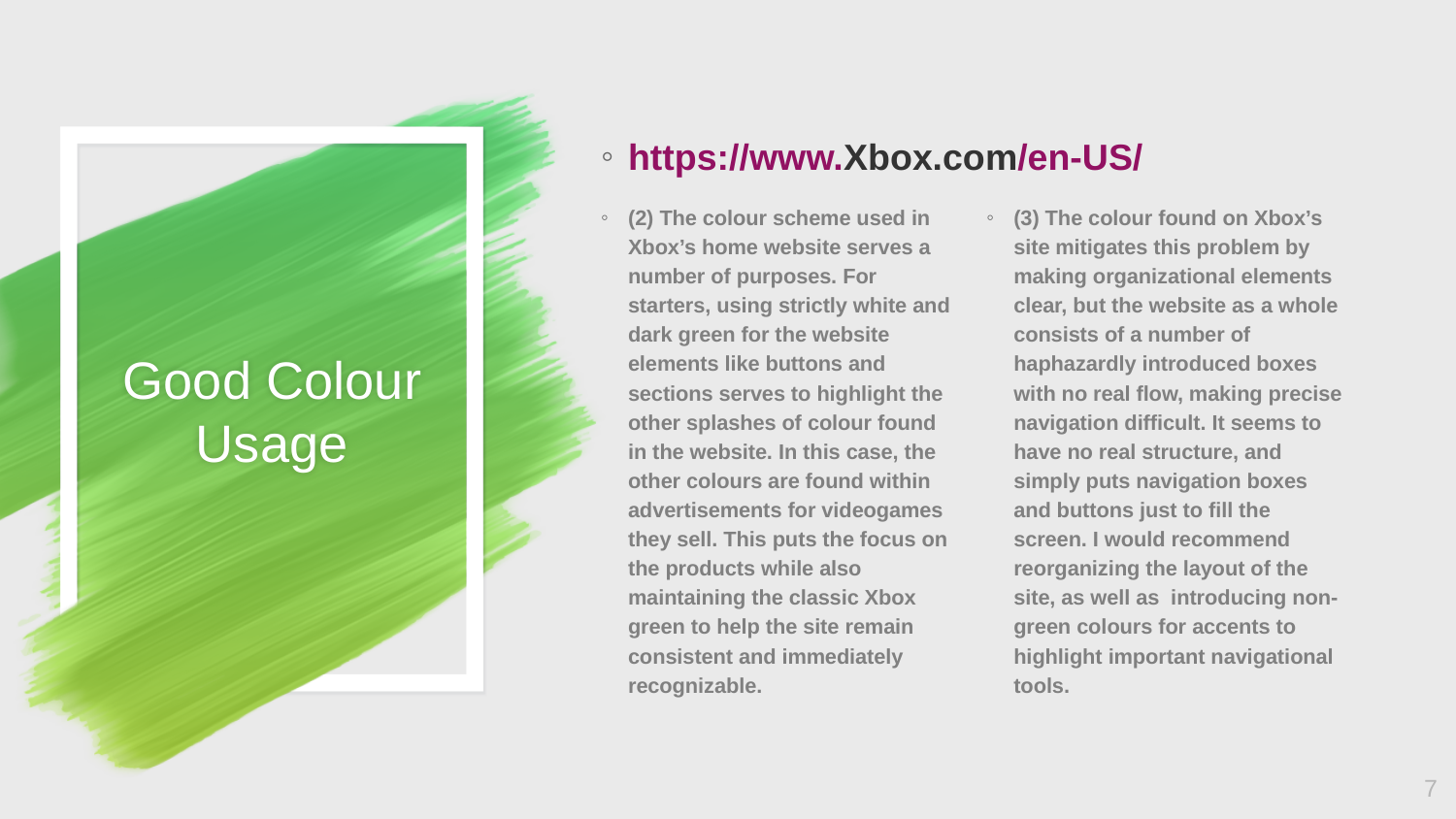

https://www.Xbox.com/en-US/
# Good Colour Usage
(2) The colour scheme used in Xbox’s home website serves a number of purposes. For starters, using strictly white and dark green for the website elements like buttons and sections serves to highlight the other splashes of colour found in the website. In this case, the other colours are found within advertisements for videogames they sell. This puts the focus on the products while also maintaining the classic Xbox green to help the site remain consistent and immediately recognizable.
(3) The colour found on Xbox’s site mitigates this problem by making organizational elements clear, but the website as a whole consists of a number of haphazardly introduced boxes with no real flow, making precise navigation difficult. It seems to have no real structure, and simply puts navigation boxes and buttons just to fill the screen. I would recommend reorganizing the layout of the site, as well as  introducing non-green colours for accents to highlight important navigational tools.
7